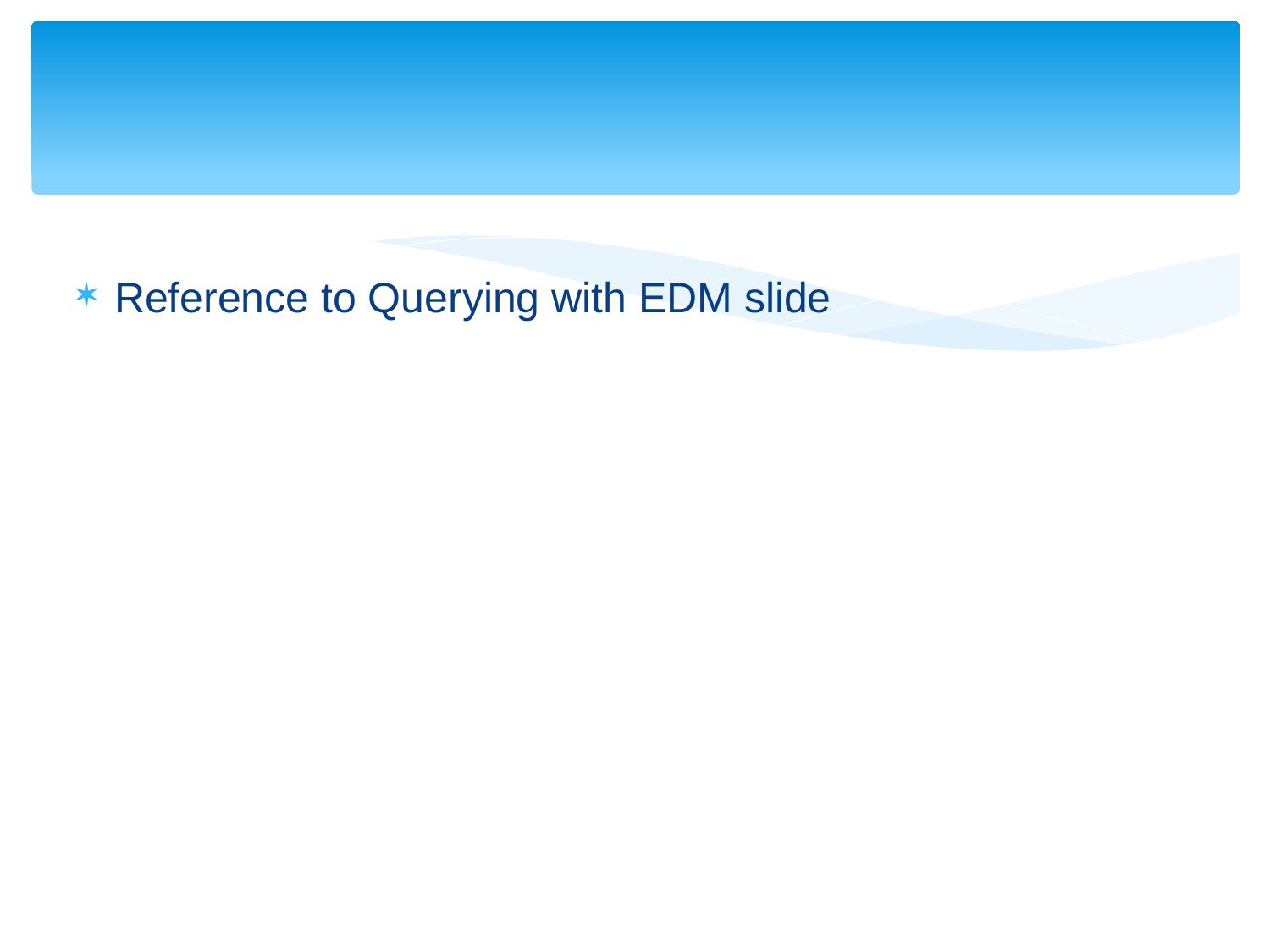

#
Reference to Querying with EDM slide